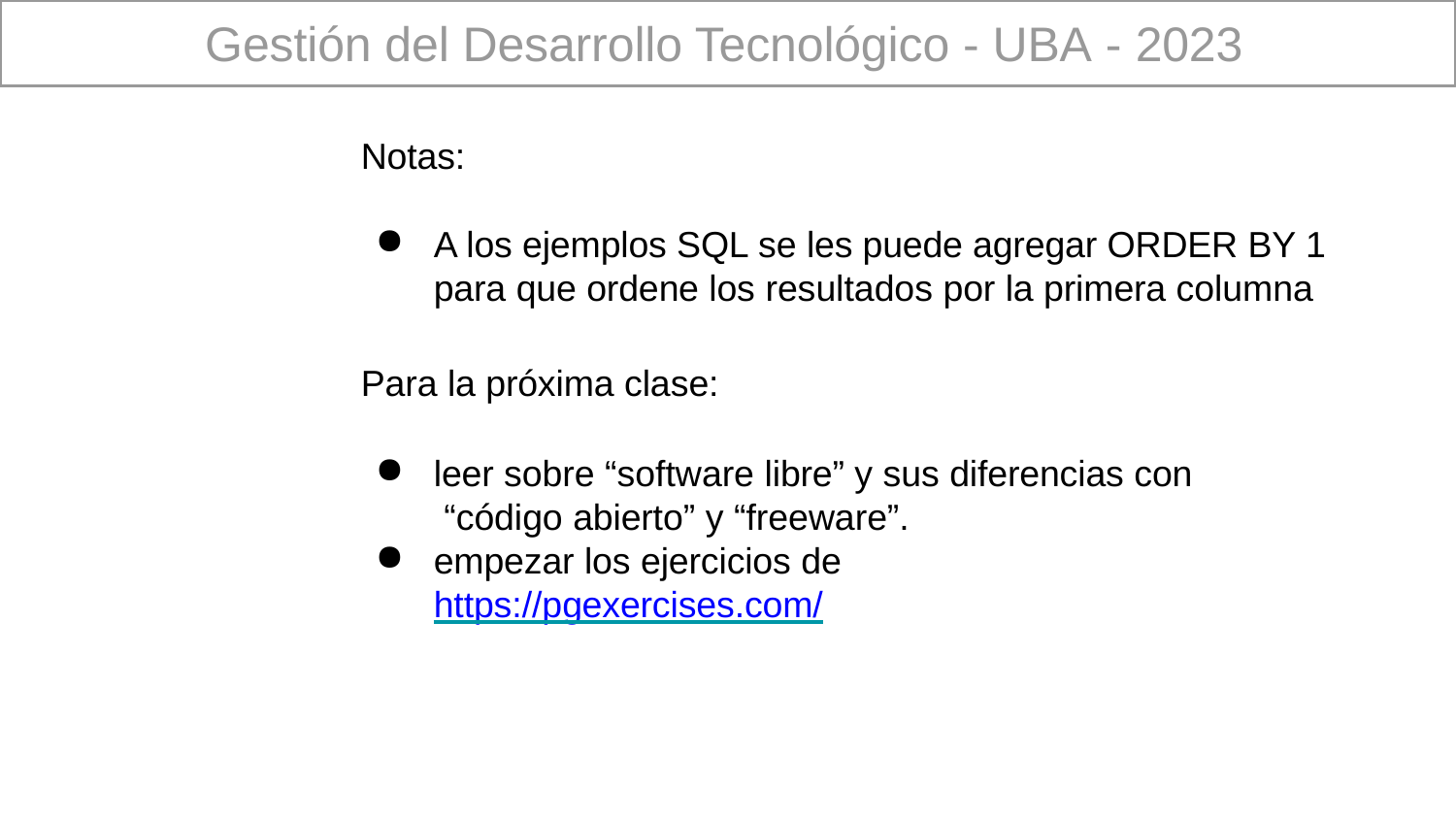

# Gestión del Desarrollo Tecnológico - UBA - 2023
Notas:
A los ejemplos SQL se les puede agregar ORDER BY 1  para que ordene los resultados por la primera columna

Para la próxima clase:

leer sobre “software libre” y sus diferencias con  “código abierto” y “freeware”.
empezar los ejercicios de https://pgexercises.com/